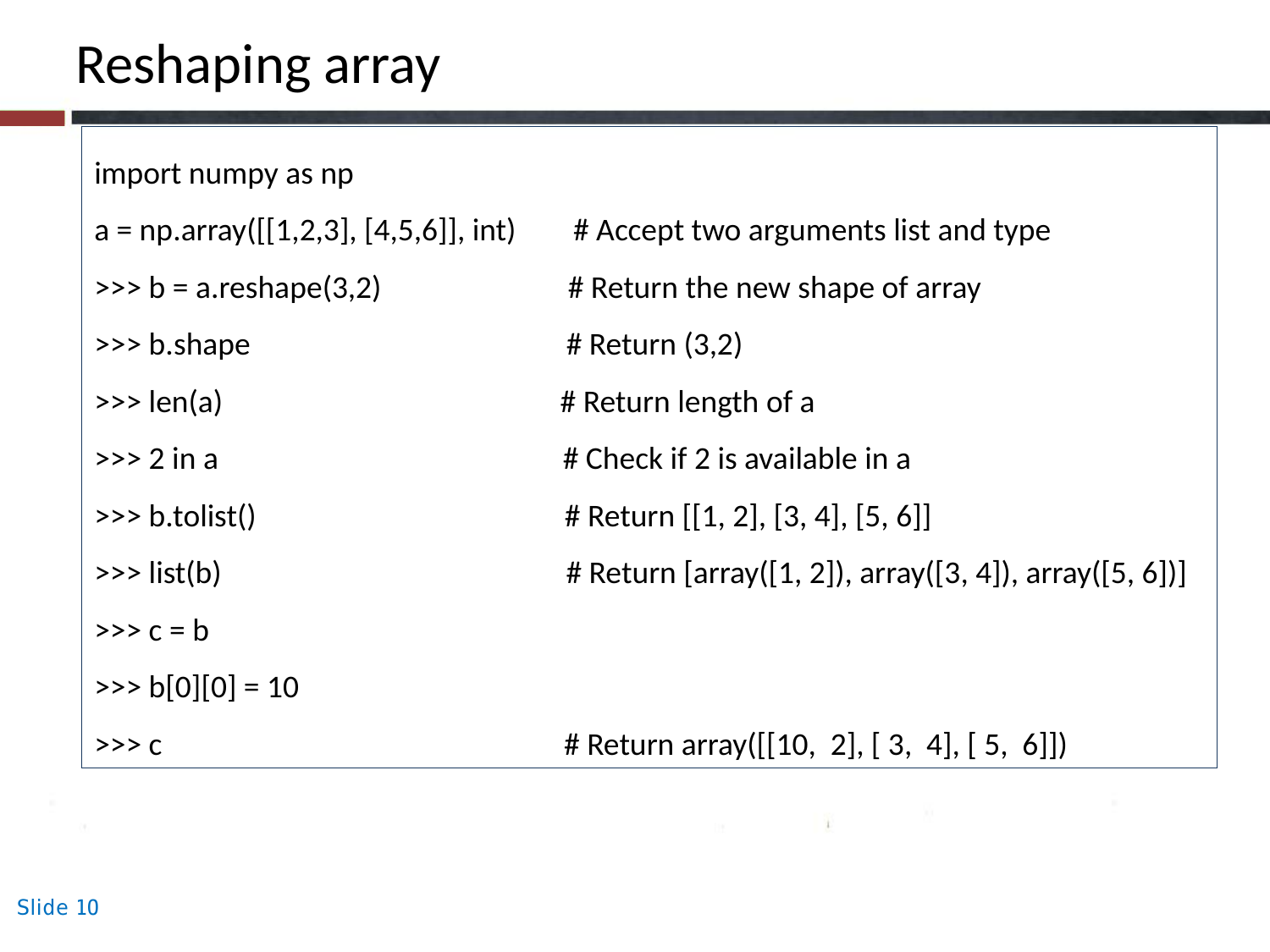

Reshaping array

import numpy as np
a = np.array([[1,2,3], [4,5,6]], int)        # Accept two arguments list and type
>>> b = a.reshape(3,2)                          # Return the new shape of array
>>> b.shape                                            # Return (3,2)
>>> len(a)                                               # Return length of a
>>> 2 in a                                                # Check if 2 is available in a
>>> b.tolist()                                           # Return [[1, 2], [3, 4], [5, 6]]
>>> list(b)                                                # Return [array([1, 2]), array([3, 4]), array([5, 6])]
>>> c = b
>>> b[0][0] = 10
>>> c                                                        # Return array([[10,  2], [ 3,  4], [ 5,  6]])